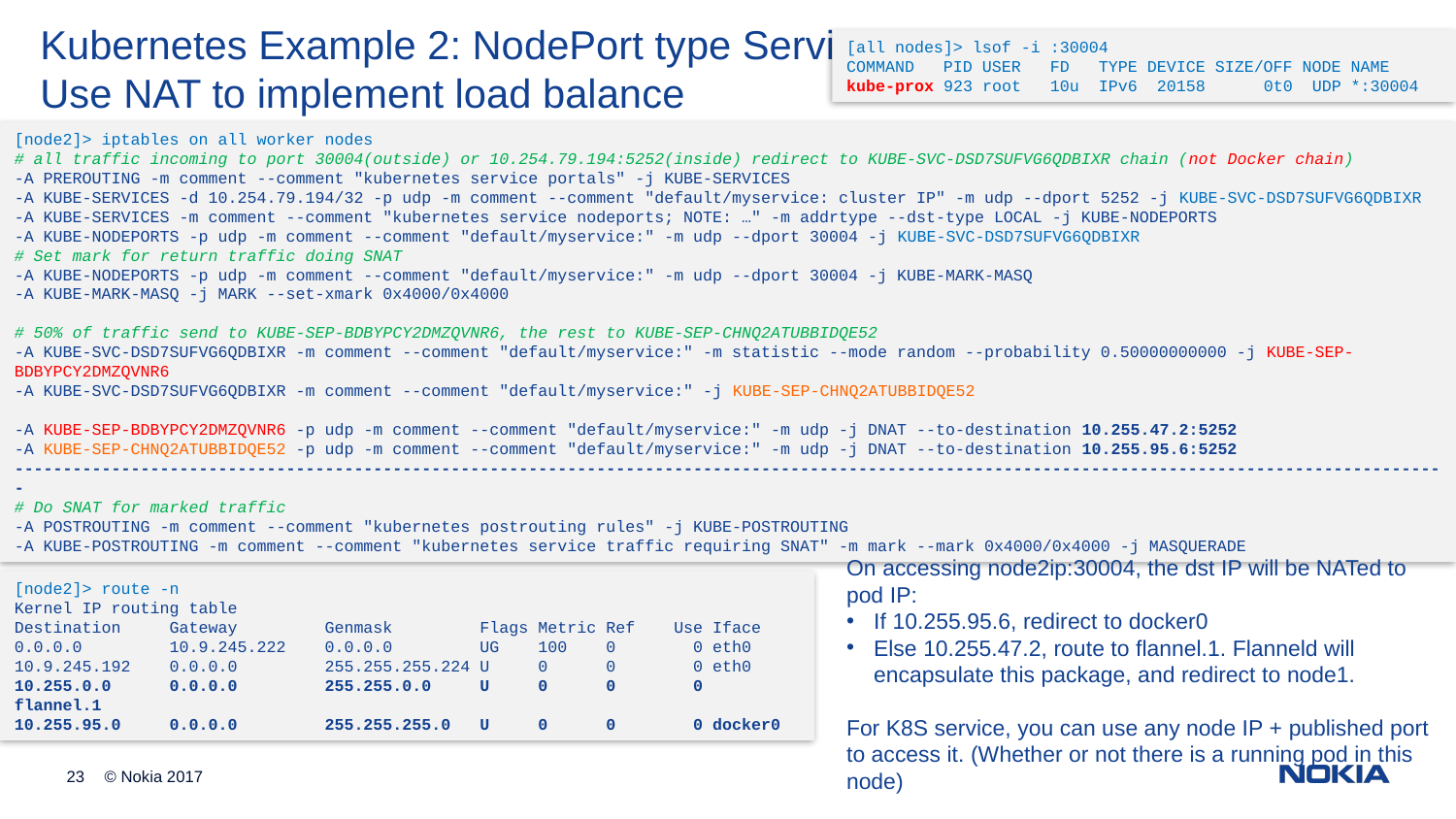

# Kubernetes Example 2: NodePort type Service Use NAT to implement load balance
[all nodes]> lsof -i :30004
COMMAND   PID USER   FD   TYPE DEVICE SIZE/OFF NODE NAME
kube-prox 923 root   10u  IPv6  20158      0t0  UDP *:30004
[node2]> iptables on all worker nodes
# all traffic incoming to port 30004(outside) or 10.254.79.194:5252(inside) redirect to KUBE-SVC-DSD7SUFVG6QDBIXR chain (not Docker chain)
-A PREROUTING -m comment --comment "kubernetes service portals" -j KUBE-SERVICES
-A KUBE-SERVICES -d 10.254.79.194/32 -p udp -m comment --comment "default/myservice: cluster IP" -m udp --dport 5252 -j KUBE-SVC-DSD7SUFVG6QDBIXR
-A KUBE-SERVICES -m comment --comment "kubernetes service nodeports; NOTE: …" -m addrtype --dst-type LOCAL -j KUBE-NODEPORTS
-A KUBE-NODEPORTS -p udp -m comment --comment "default/myservice:" -m udp --dport 30004 -j KUBE-SVC-DSD7SUFVG6QDBIXR
# Set mark for return traffic doing SNAT
-A KUBE-NODEPORTS -p udp -m comment --comment "default/myservice:" -m udp --dport 30004 -j KUBE-MARK-MASQ
-A KUBE-MARK-MASQ -j MARK --set-xmark 0x4000/0x4000

# 50% of traffic send to KUBE-SEP-BDBYPCY2DMZQVNR6, the rest to KUBE-SEP-CHNQ2ATUBBIDQE52
-A KUBE-SVC-DSD7SUFVG6QDBIXR -m comment --comment "default/myservice:" -m statistic --mode random --probability 0.50000000000 -j KUBE-SEP-BDBYPCY2DMZQVNR6
-A KUBE-SVC-DSD7SUFVG6QDBIXR -m comment --comment "default/myservice:" -j KUBE-SEP-CHNQ2ATUBBIDQE52

-A KUBE-SEP-BDBYPCY2DMZQVNR6 -p udp -m comment --comment "default/myservice:" -m udp -j DNAT --to-destination 10.255.47.2:5252
-A KUBE-SEP-CHNQ2ATUBBIDQE52 -p udp -m comment --comment "default/myservice:" -m udp -j DNAT --to-destination 10.255.95.6:5252
----------------------------------------------------------------------------------------------------------------------------------------------------
# Do SNAT for marked traffic
-A POSTROUTING -m comment --comment "kubernetes postrouting rules" -j KUBE-POSTROUTING
-A KUBE-POSTROUTING -m comment --comment "kubernetes service traffic requiring SNAT" -m mark --mark 0x4000/0x4000 -j MASQUERADE
On accessing node2ip:30004, the dst IP will be NATed to pod IP:
If 10.255.95.6, redirect to docker0
Else 10.255.47.2, route to flannel.1. Flanneld will encapsulate this package, and redirect to node1.

For K8S service, you can use any node IP + published port to access it. (Whether or not there is a running pod in this node)
[node2]> route -n
Kernel IP routing table
Destination     Gateway         Genmask         Flags Metric Ref    Use Iface
0.0.0.0         10.9.245.222    0.0.0.0         UG    100    0        0 eth0
10.9.245.192    0.0.0.0         255.255.255.224 U     0      0        0 eth0
10.255.0.0      0.0.0.0         255.255.0.0     U     0      0        0 flannel.1
10.255.95.0     0.0.0.0         255.255.255.0   U     0      0        0 docker0